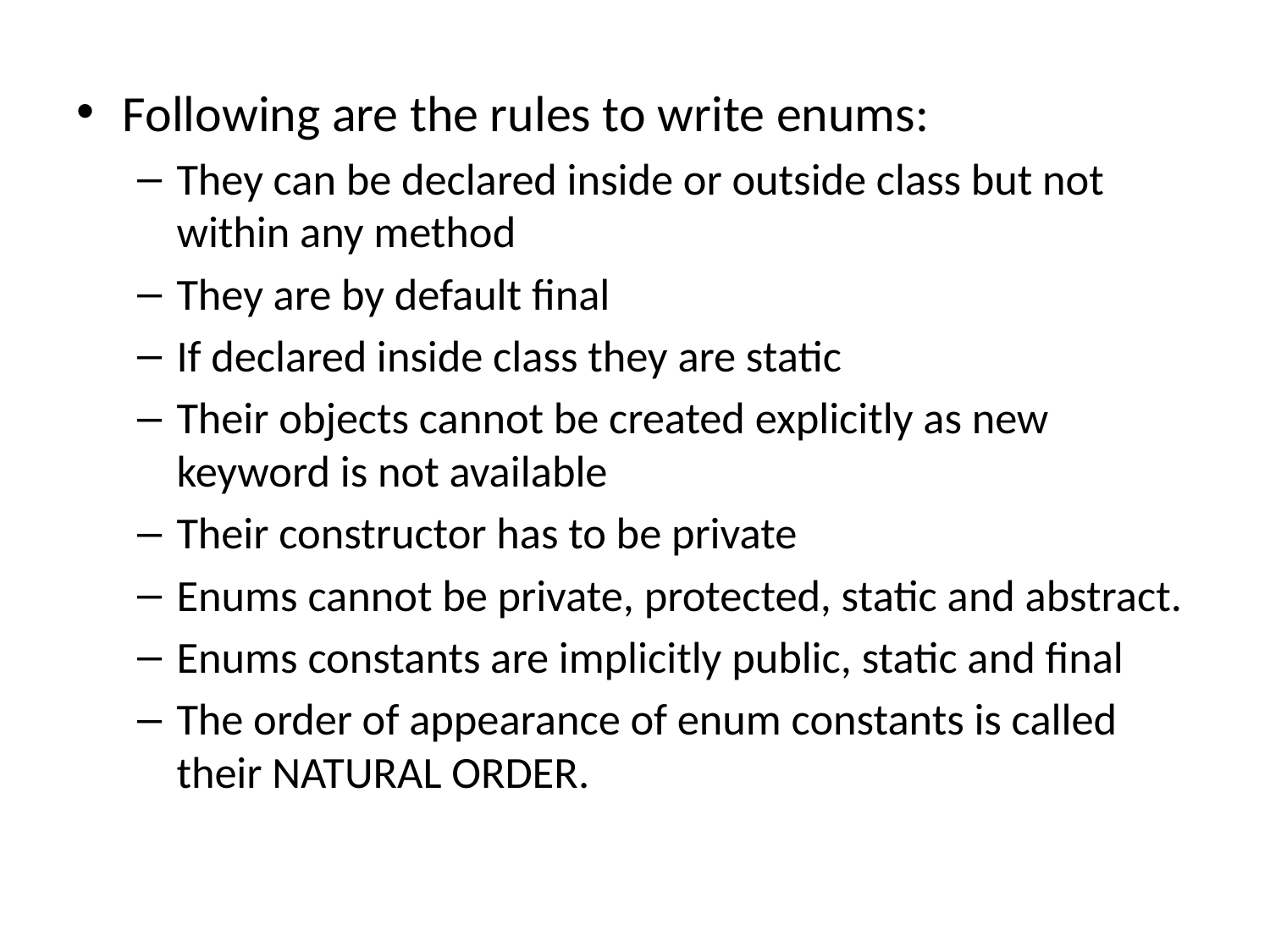

Following are the rules to write enums:
They can be declared inside or outside class but not within any method
They are by default final
If declared inside class they are static
Their objects cannot be created explicitly as new keyword is not available
Their constructor has to be private
Enums cannot be private, protected, static and abstract.
Enums constants are implicitly public, static and final
The order of appearance of enum constants is called their NATURAL ORDER.